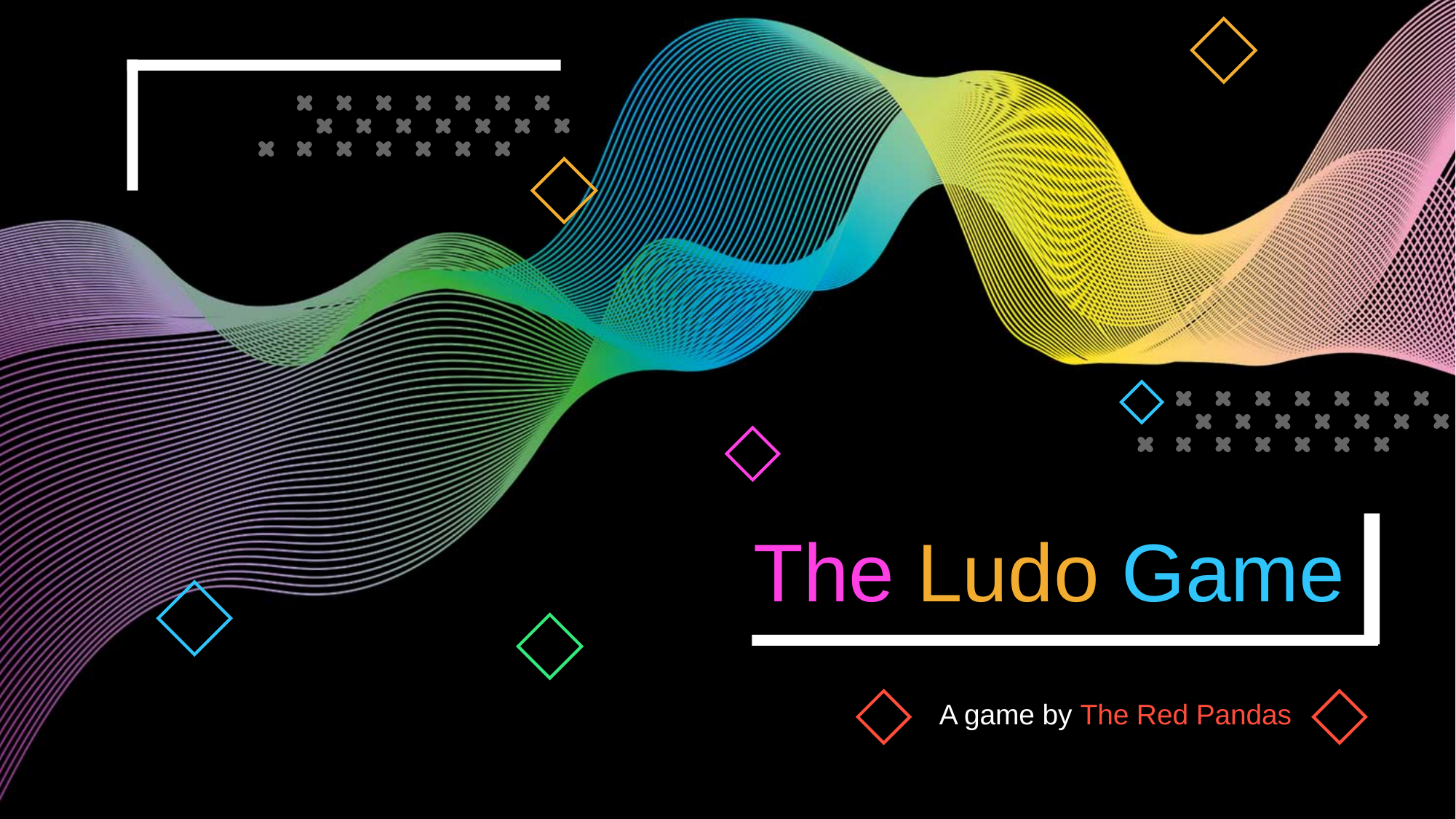

The Ludo Game

A game by The Red Pandas